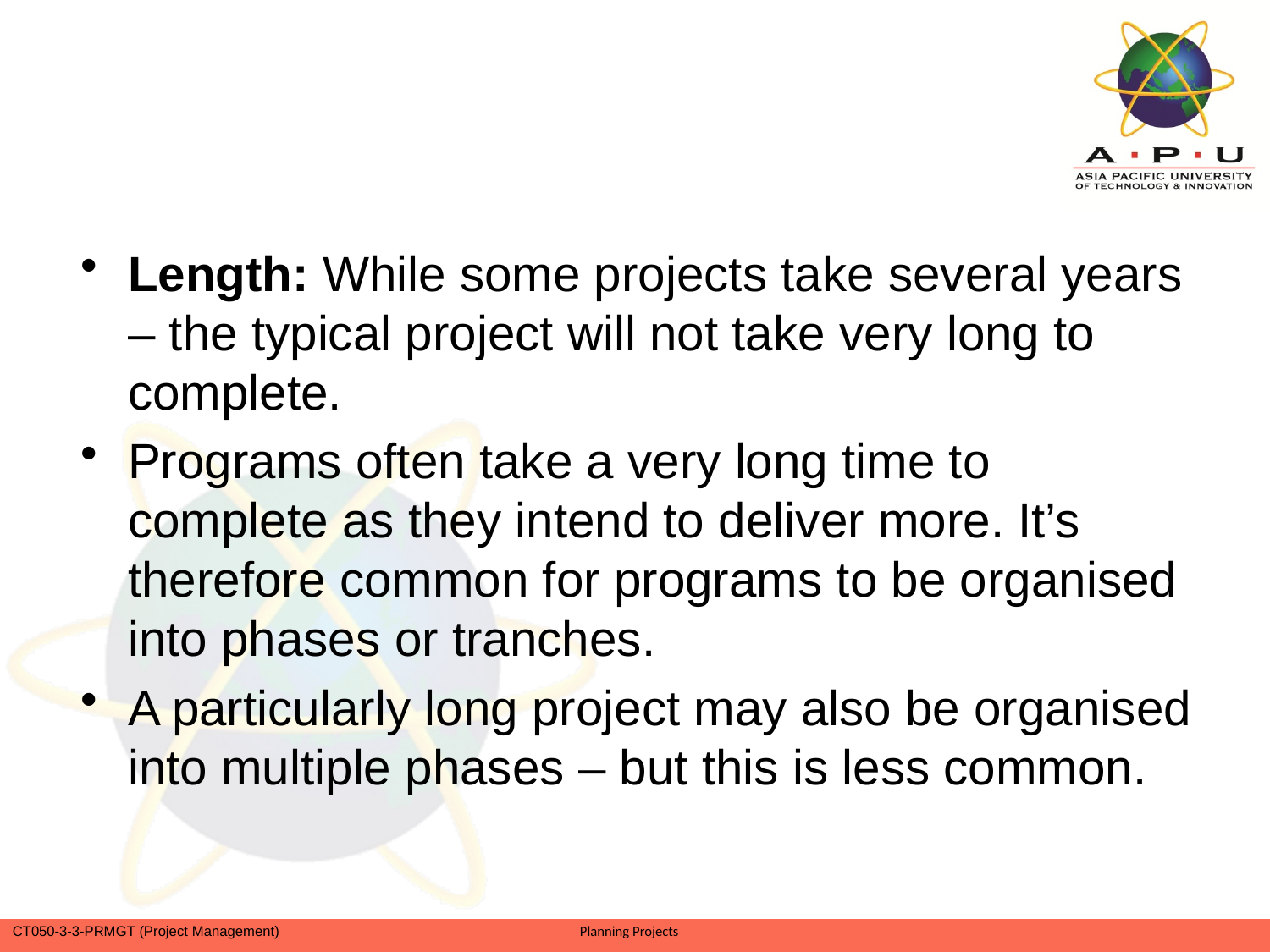

Length: While some projects take several years – the typical project will not take very long to complete.
Programs often take a very long time to complete as they intend to deliver more. It’s therefore common for programs to be organised into phases or tranches.
A particularly long project may also be organised into multiple phases – but this is less common.